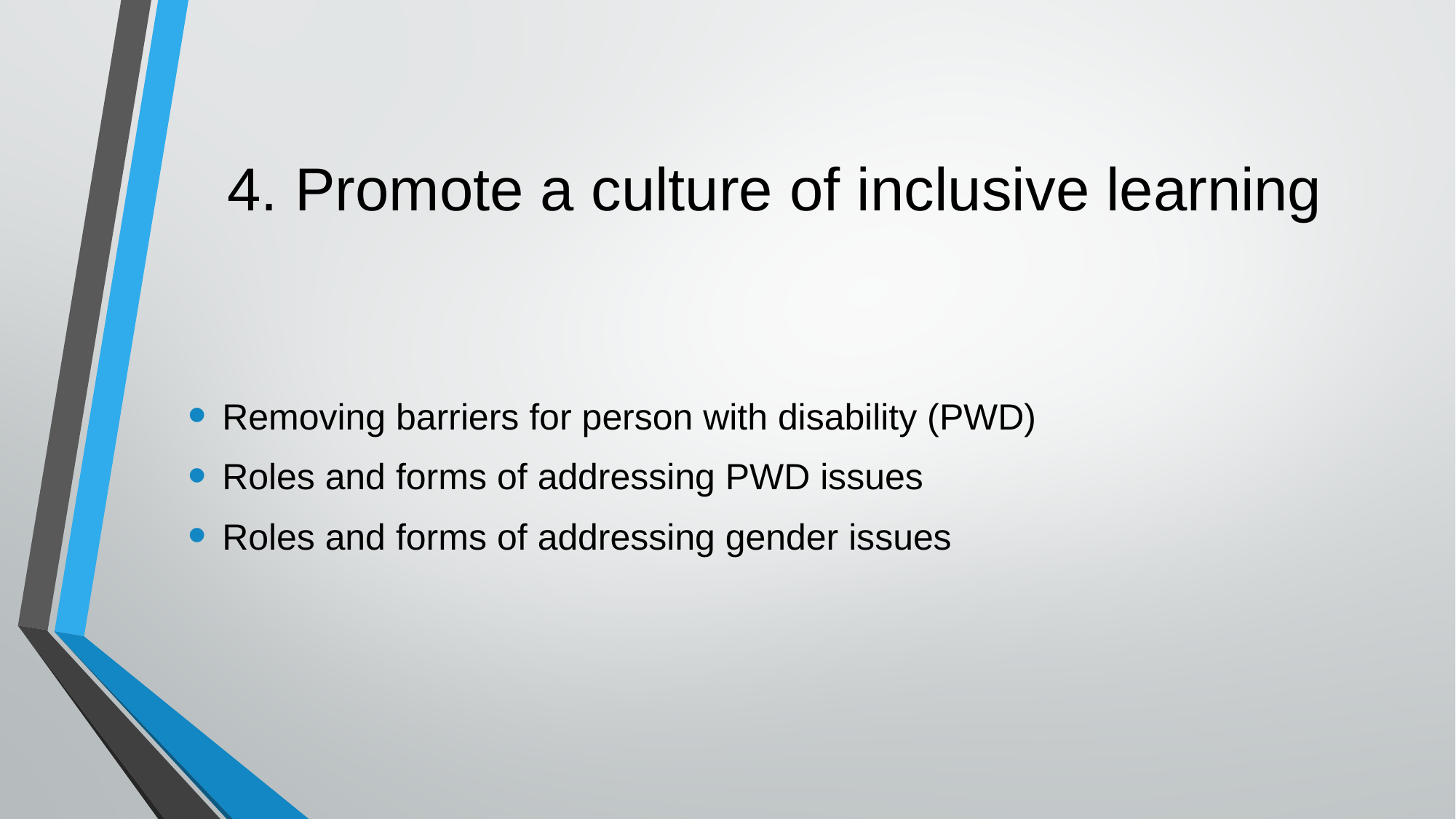

# 4. Promote a culture of inclusive learning
Removing barriers for person with disability (PWD)
Roles and forms of addressing PWD issues
Roles and forms of addressing gender issues